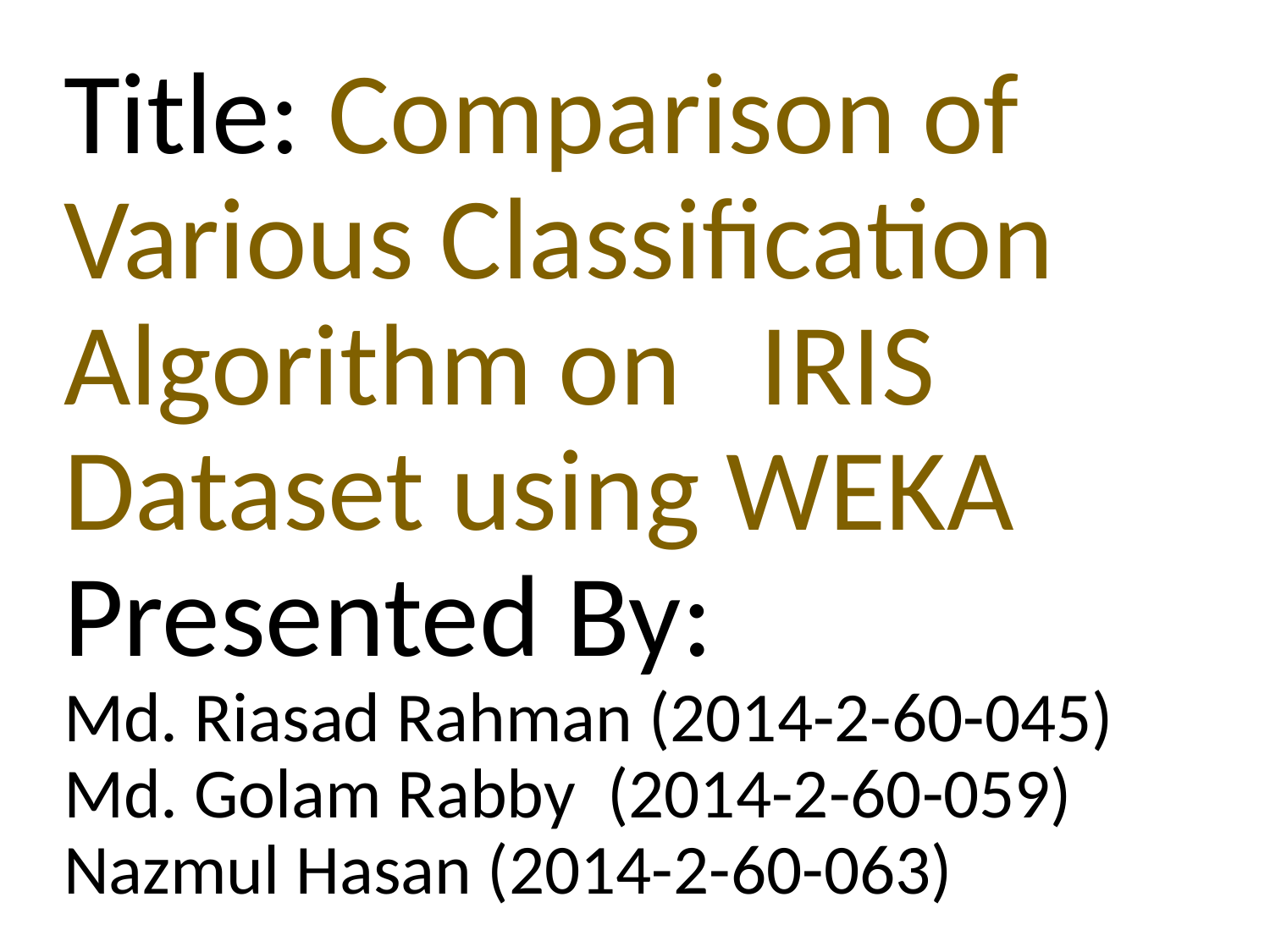

# Title: Comparison of Various Classification Algorithm on   IRIS Dataset using WEKA Presented By: Md. Riasad Rahman (2014-2-60-045) Md. Golam Rabby  (2014-2-60-059) Nazmul Hasan (2014-2-60-063)